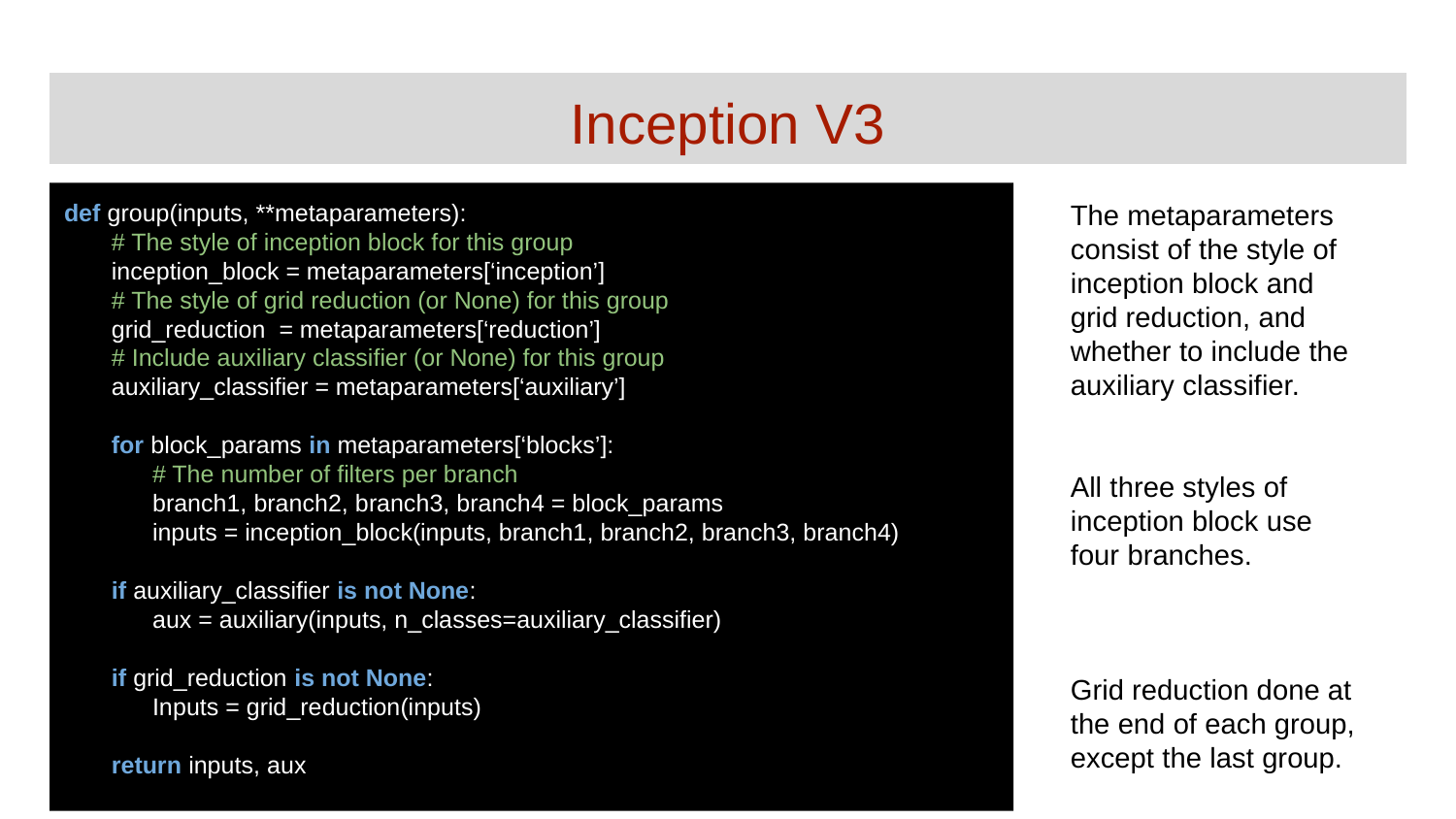

# Inception V3
def group(inputs, **metaparameters):
       # The style of inception block for this group
       inception_block = metaparameters[‘inception’]
       # The style of grid reduction (or None) for this group
       grid_reduction  = metaparameters[‘reduction’]
       # Include auxiliary classifier (or None) for this group
       auxiliary_classifier = metaparameters[‘auxiliary’]

       for block_params in metaparameters[‘blocks’]:
             # The number of filters per branch
             branch1, branch2, branch3, branch4 = block_params
             inputs = inception_block(inputs, branch1, branch2, branch3, branch4)

       if auxiliary_classifier is not None:
             aux = auxiliary(inputs, n_classes=auxiliary_classifier)

       if grid_reduction is not None:
             Inputs = grid_reduction(inputs)

       return inputs, aux

The metaparameters consist of the style of inception block and grid reduction, and whether to include the auxiliary classifier.

All three styles of inception block use four branches.

Grid reduction done at the end of each group, except the last group.